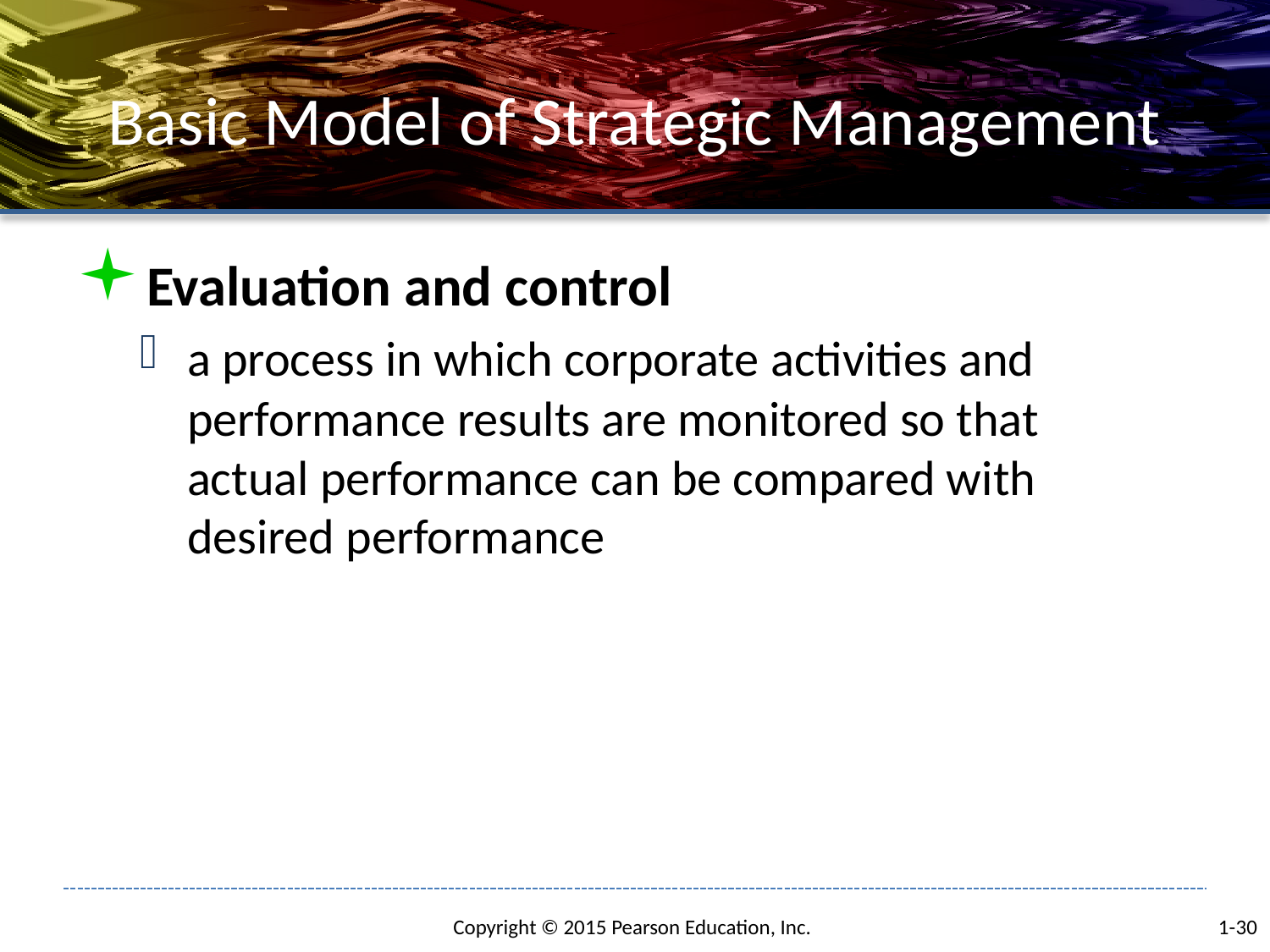

# Basic Model of Strategic Management
Evaluation and control
a process in which corporate activities and performance results are monitored so that   actual performance can be compared with desired performance
1-30
Copyright © 2015 Pearson Education, Inc.